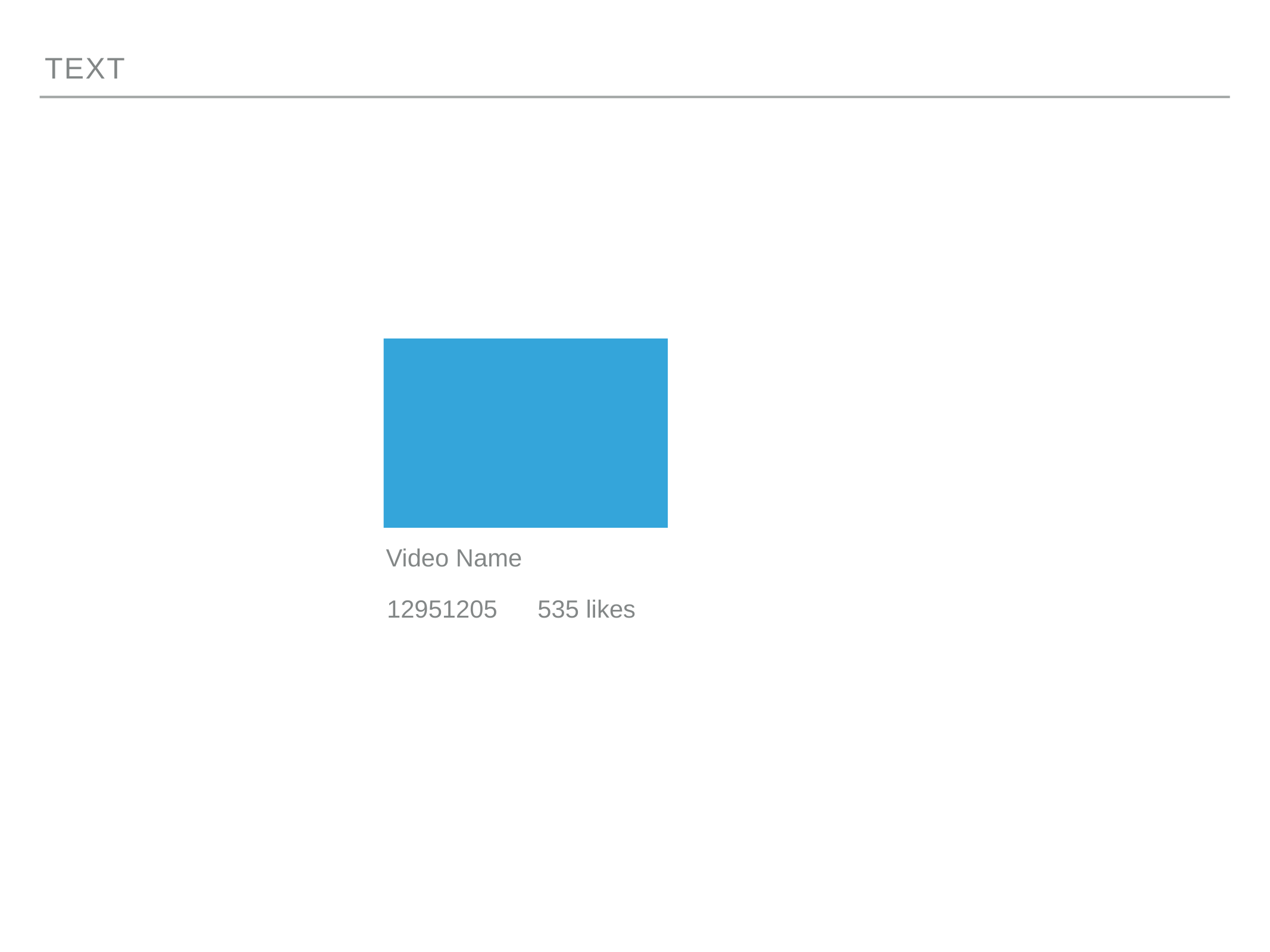

Text
#

Video Name
12951205
535 likes